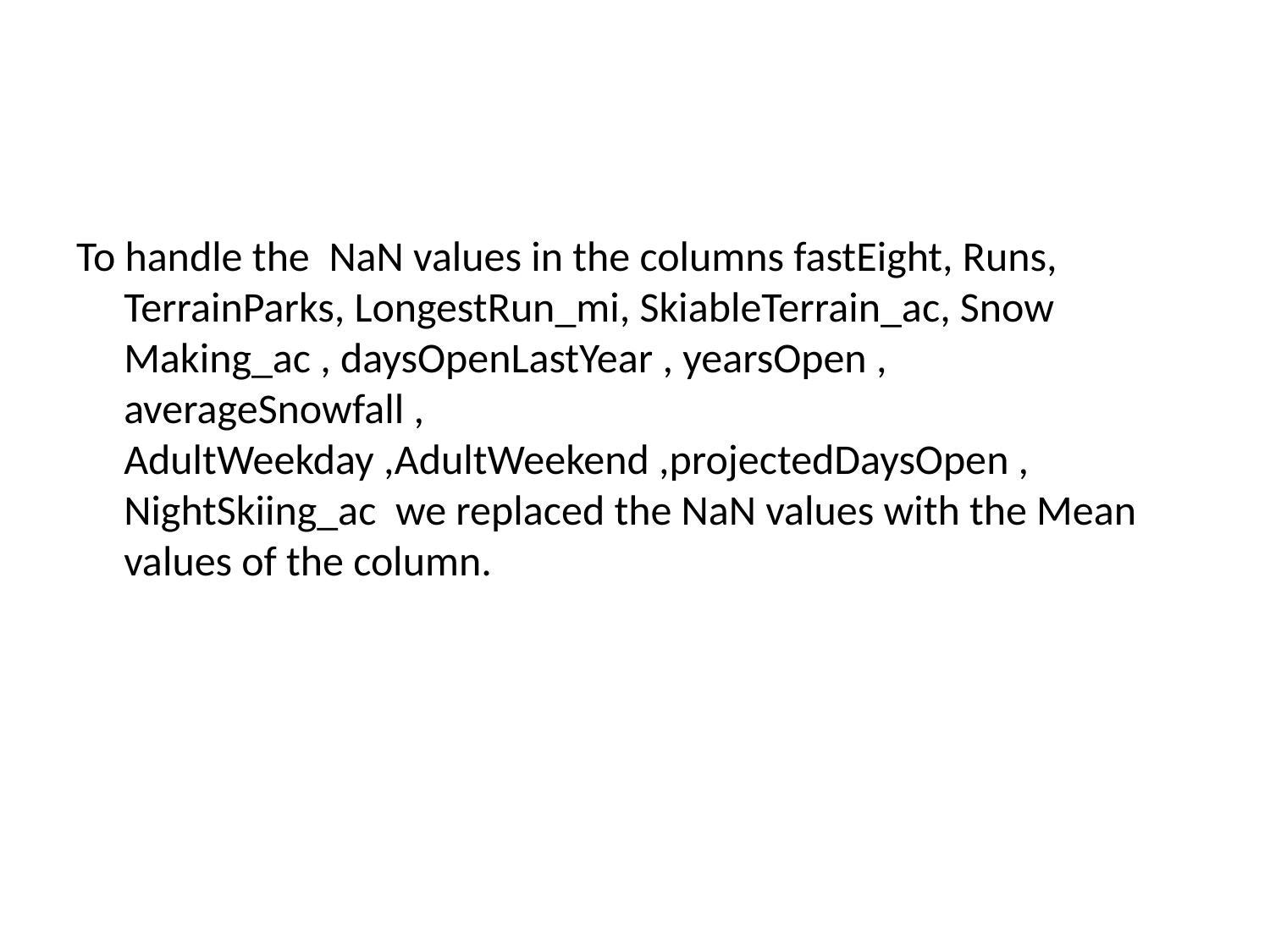

#
To handle the  NaN values in the columns fastEight, Runs, TerrainParks, LongestRun_mi, SkiableTerrain_ac, Snow Making_ac , daysOpenLastYear , yearsOpen , averageSnowfall , AdultWeekday ,AdultWeekend ,projectedDaysOpen , NightSkiing_ac  we replaced the NaN values with the Mean values of the column.